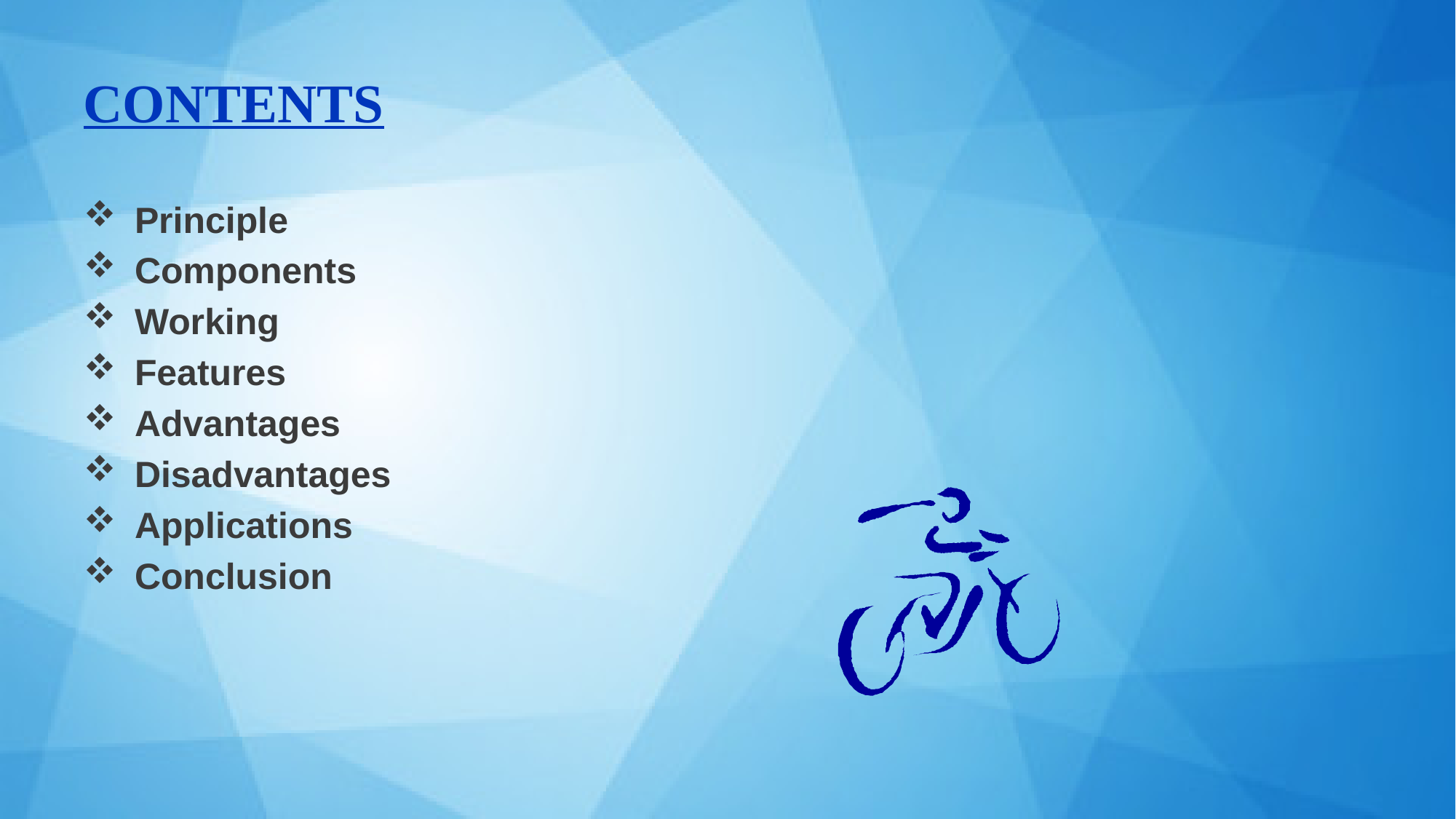

# CONTENTS
 Principle
 Components
 Working
 Features
 Advantages
 Disadvantages
 Applications
 Conclusion